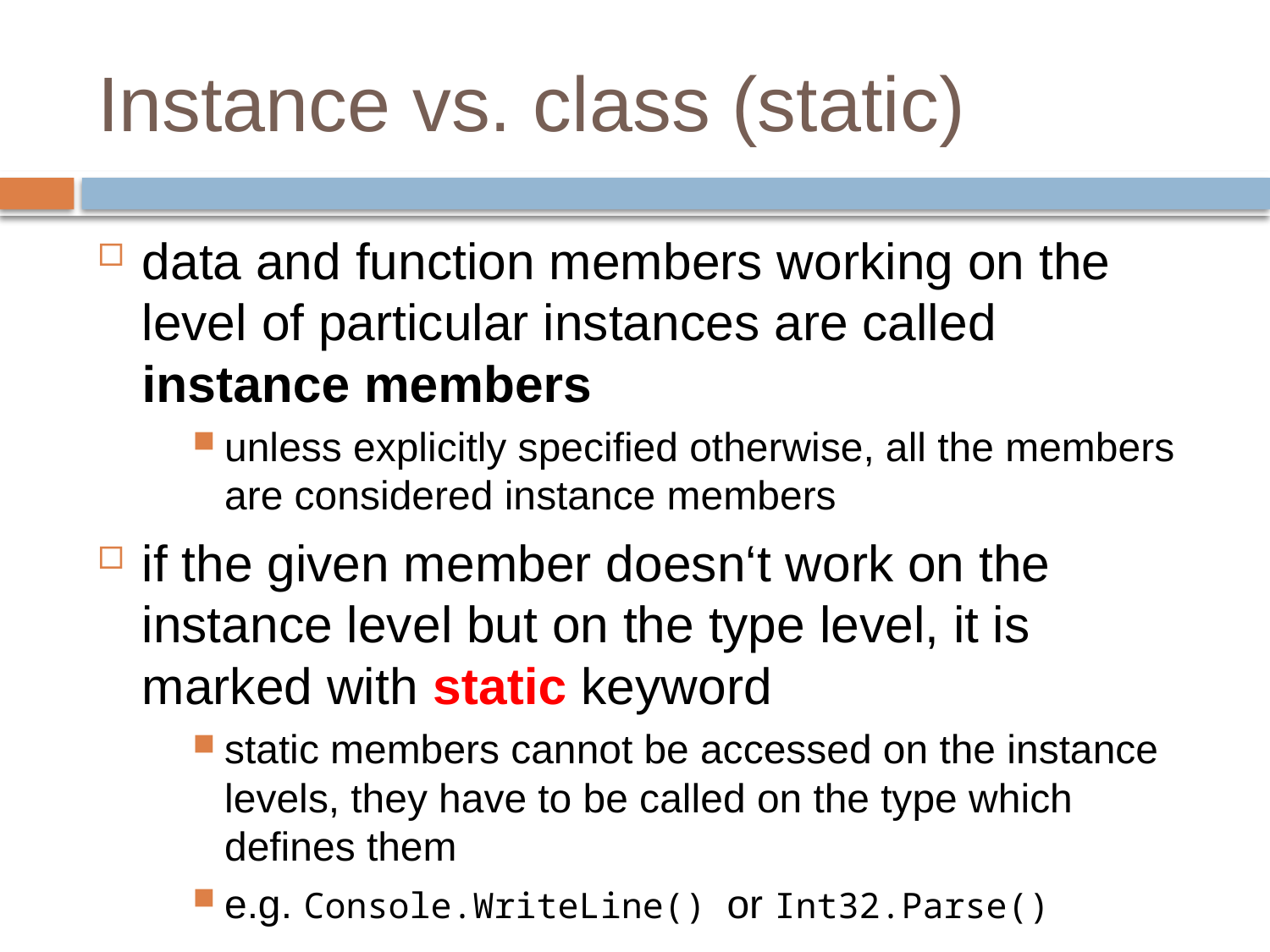

# Instance vs. class (static)
data and function members working on the level of particular instances are called instance members
unless explicitly specified otherwise, all the members are considered instance members
if the given member doesn‘t work on the instance level but on the type level, it is marked with static keyword
static members cannot be accessed on the instance levels, they have to be called on the type which defines them
e.g. Console.WriteLine() or Int32.Parse()